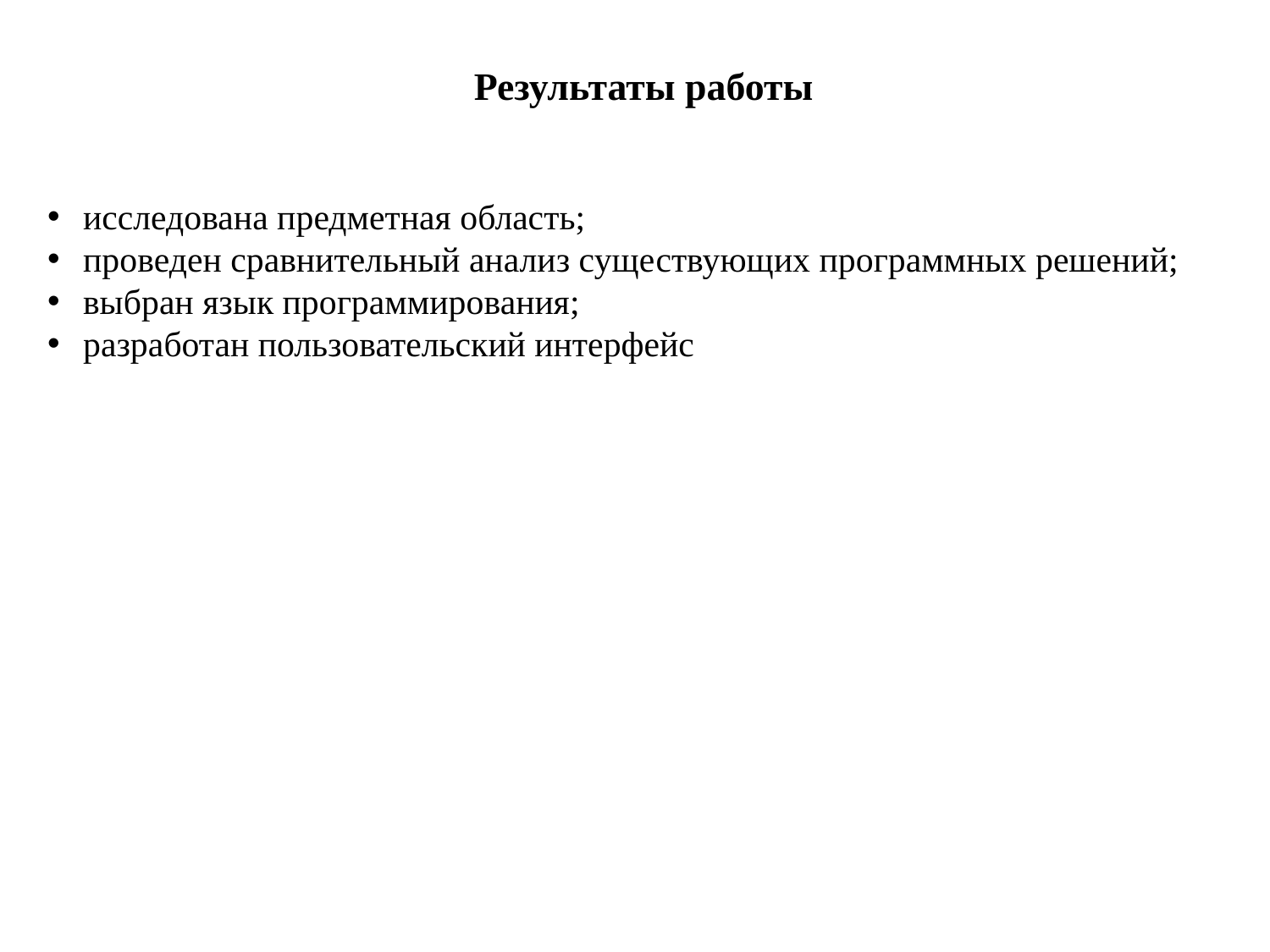

Результаты работы
исследована предметная область;
проведен сравнительный анализ существующих программных решений;
выбран язык программирования;
разработан пользовательский интерфейс